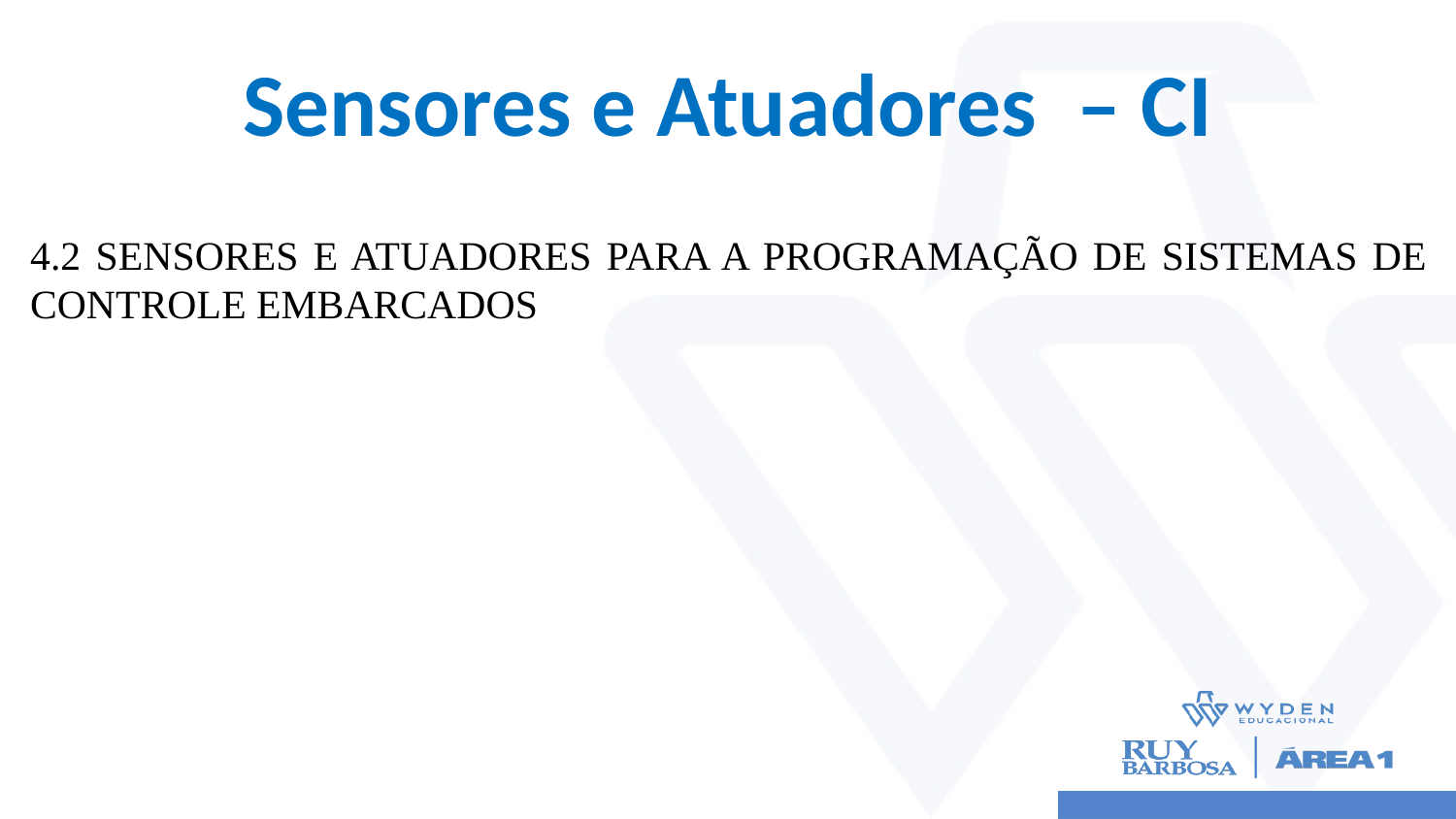

# Sensores e Atuadores  – CI
4.2 SENSORES E ATUADORES PARA A PROGRAMAÇÃO DE SISTEMAS DE CONTROLE EMBARCADOS